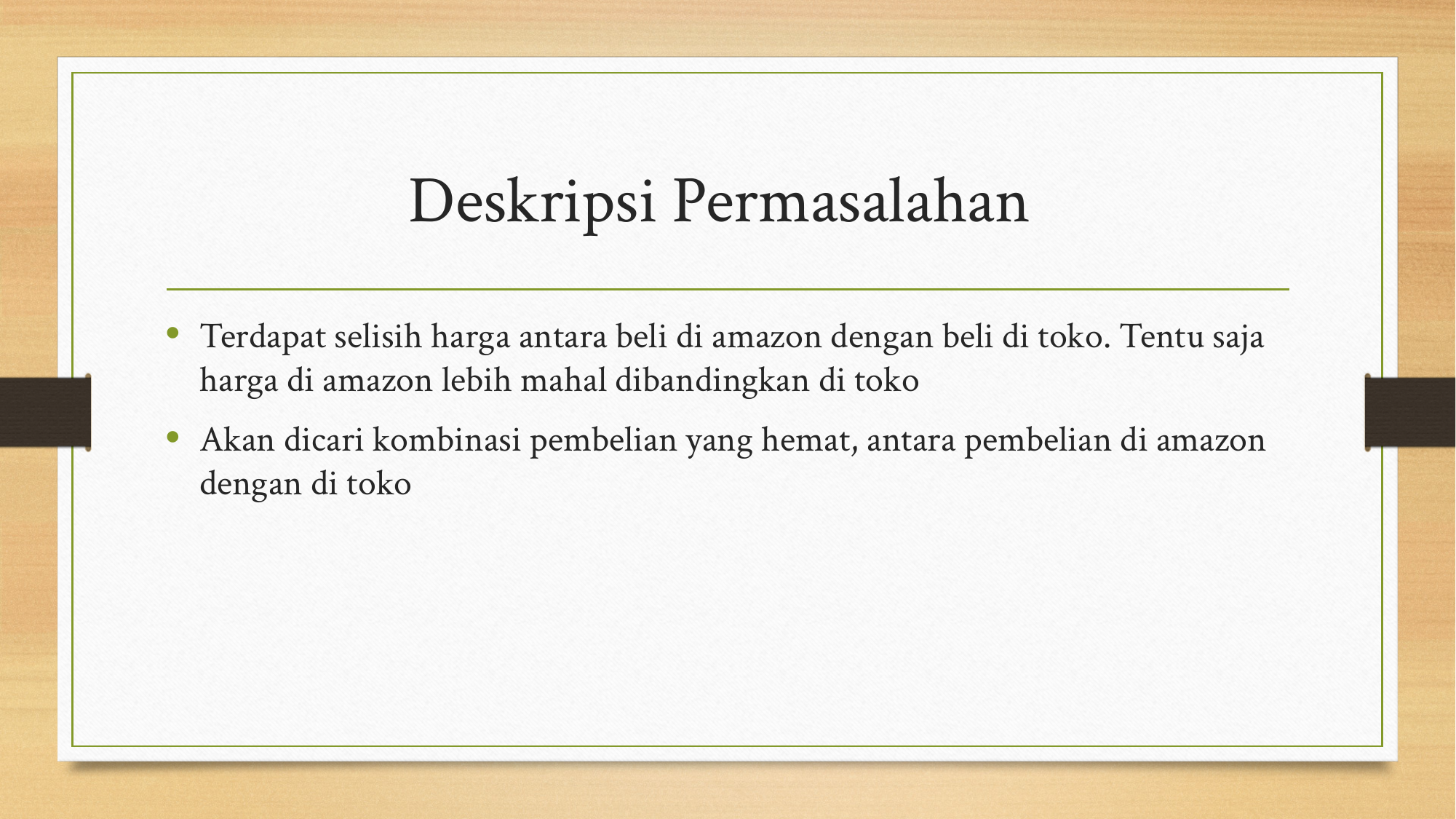

# Deskripsi Permasalahan
Terdapat selisih harga antara beli di amazon dengan beli di toko. Tentu saja harga di amazon lebih mahal dibandingkan di toko
Akan dicari kombinasi pembelian yang hemat, antara pembelian di amazon dengan di toko